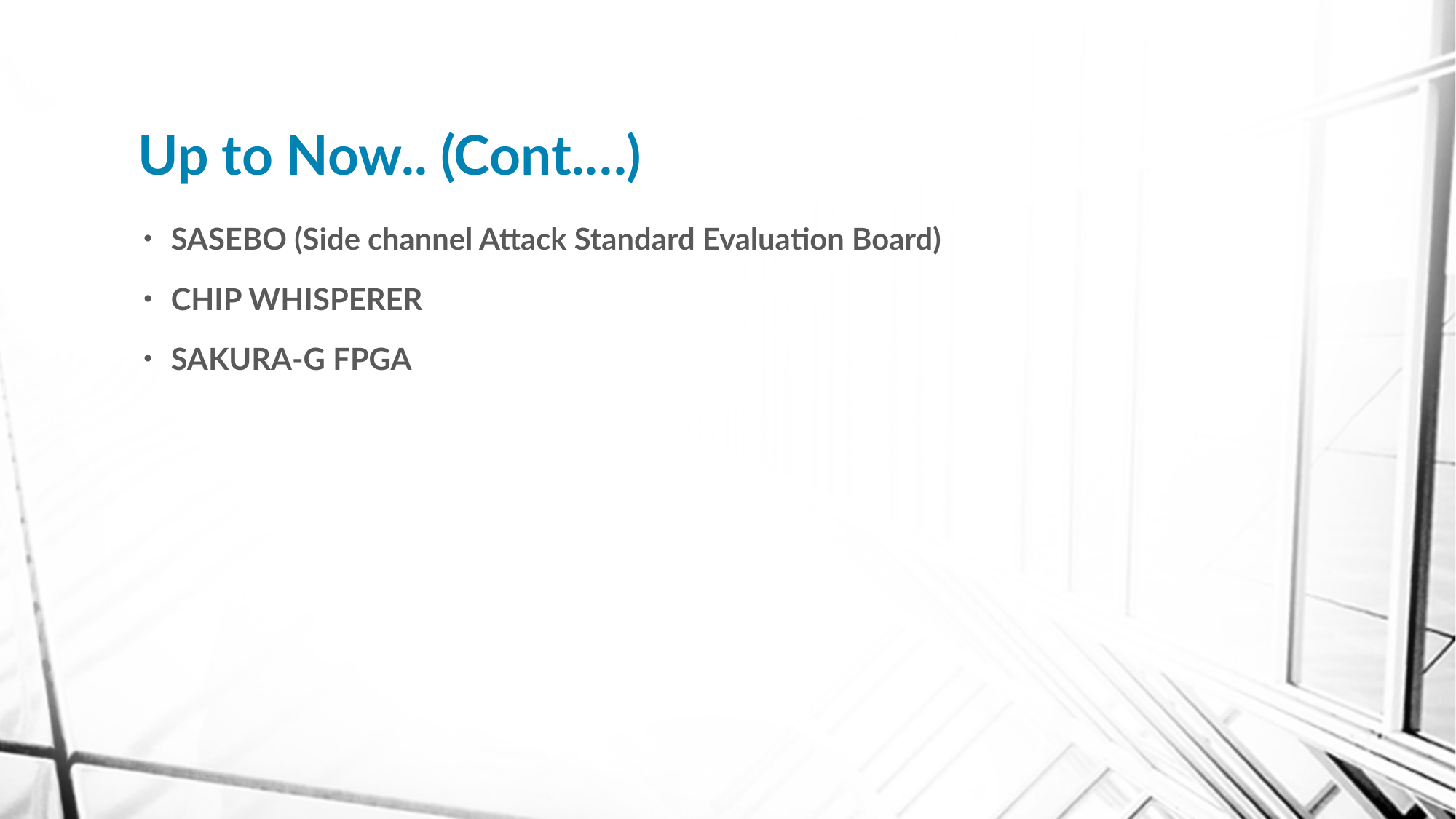

# Up to Now.. (Cont.…)
SASEBO (Side channel Attack Standard Evaluation Board)
CHIP WHISPERER
SAKURA-G FPGA